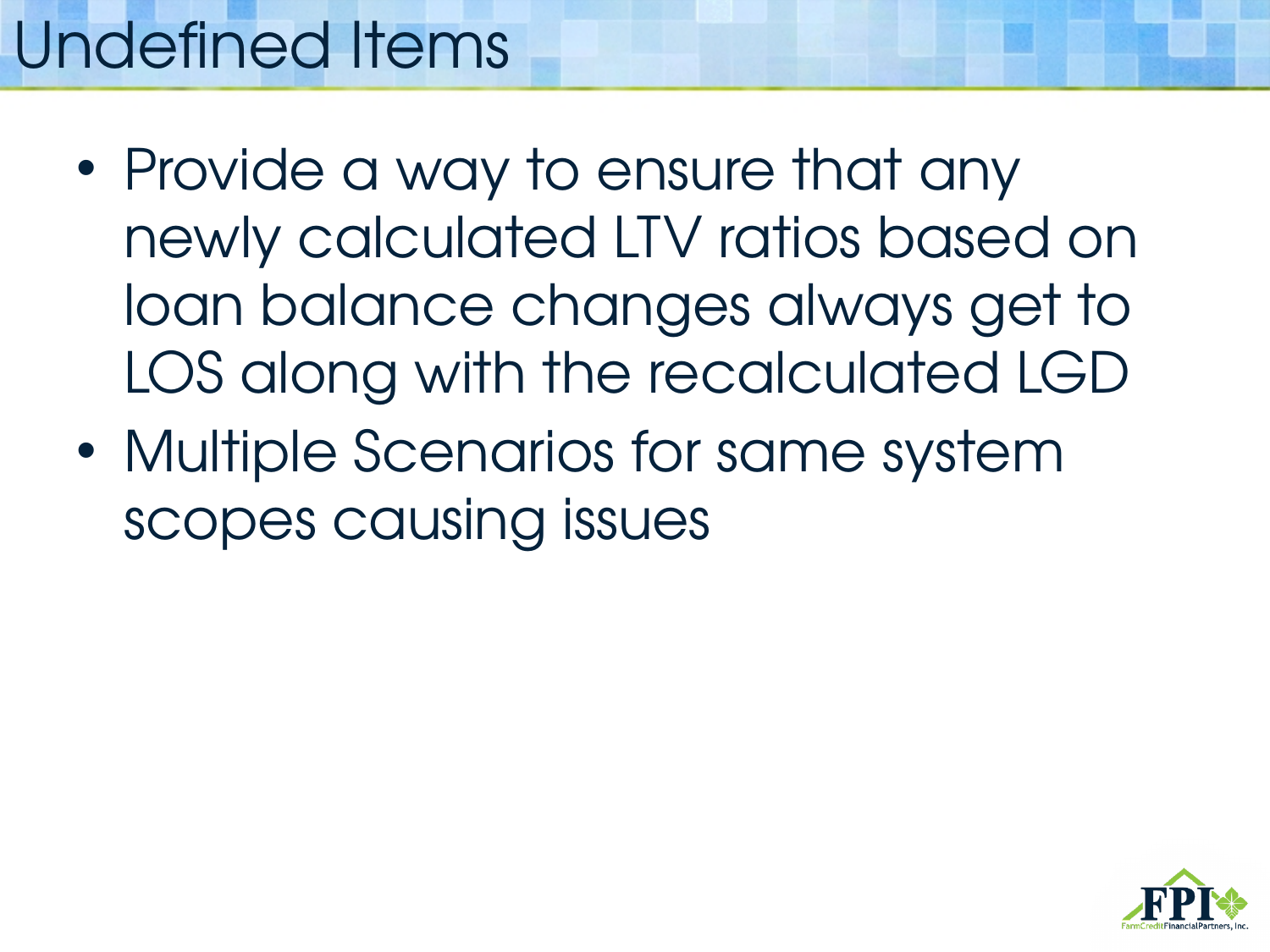

# Undefined Items
Provide a way to ensure that any newly calculated LTV ratios based on loan balance changes always get to LOS along with the recalculated LGD
Multiple Scenarios for same system scopes causing issues